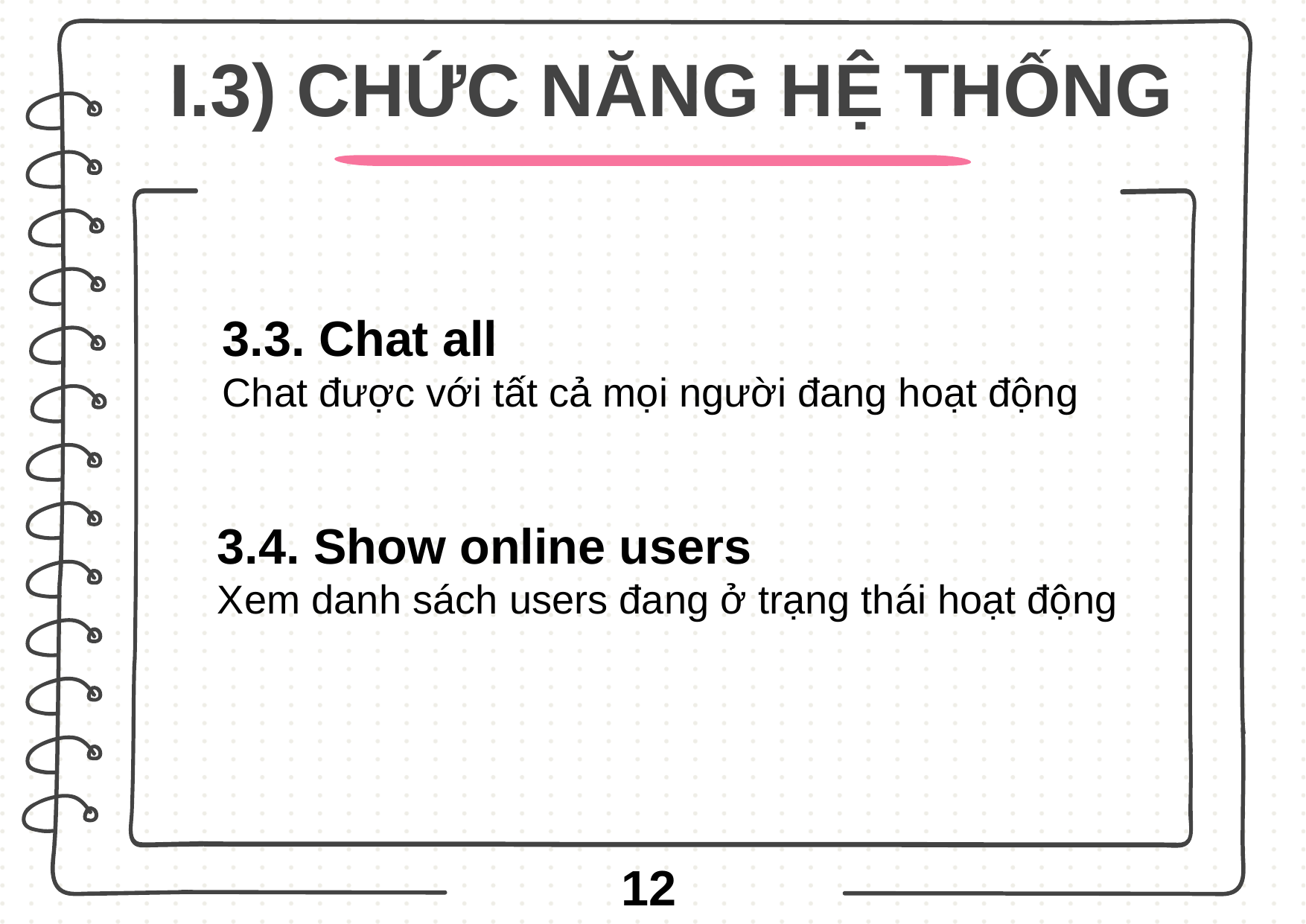

# I.3) CHỨC NĂNG HỆ THỐNG

3.3. Chat all
Chat được với tất cả mọi người đang hoạt động
3.4. Show online users
Xem danh sách users đang ở trạng thái hoạt động
12